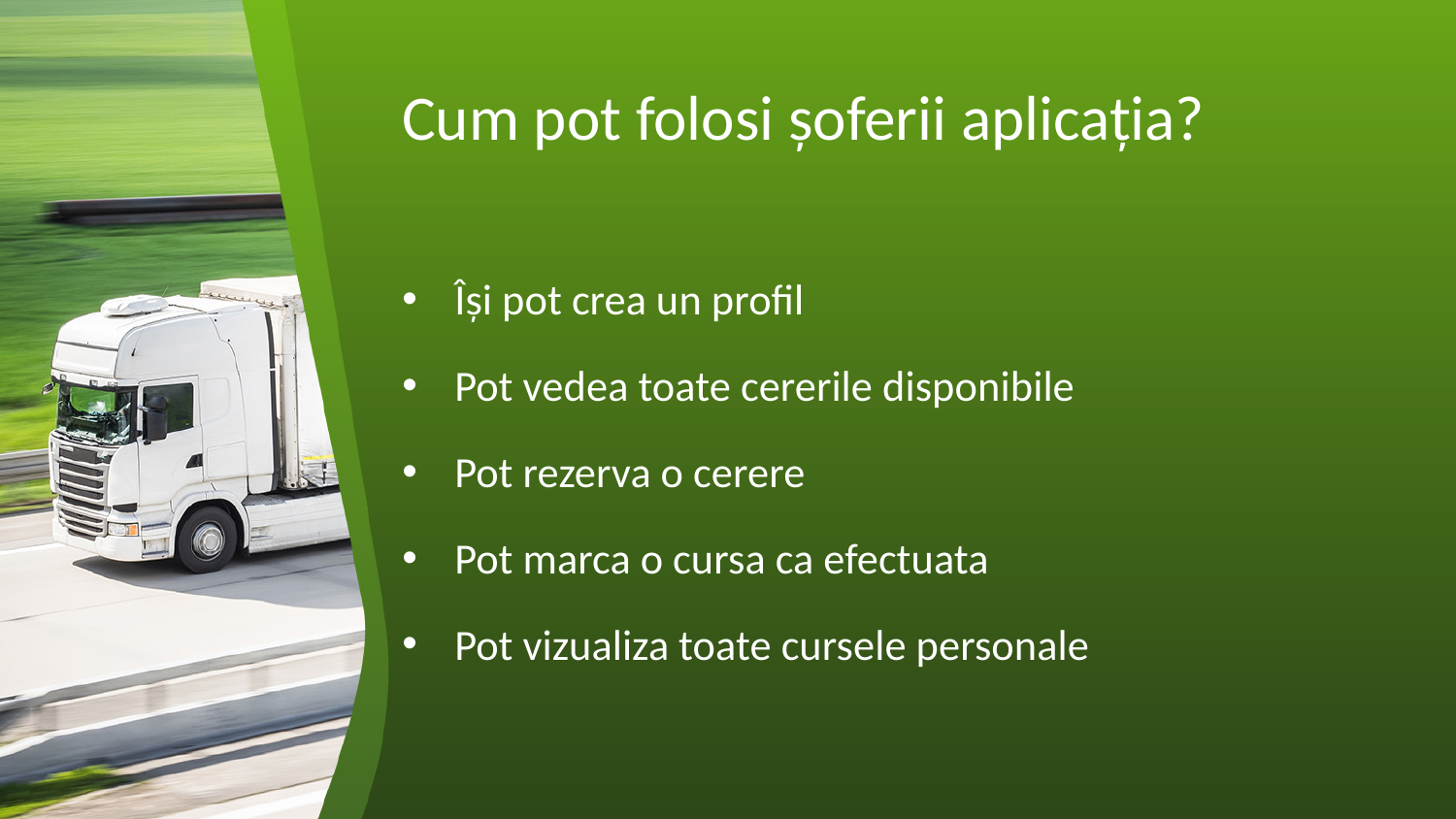

# Cum pot folosi șoferii aplicația?
Își pot crea un profil
Pot vedea toate cererile disponibile
Pot rezerva o cerere
Pot marca o cursa ca efectuata
Pot vizualiza toate cursele personale